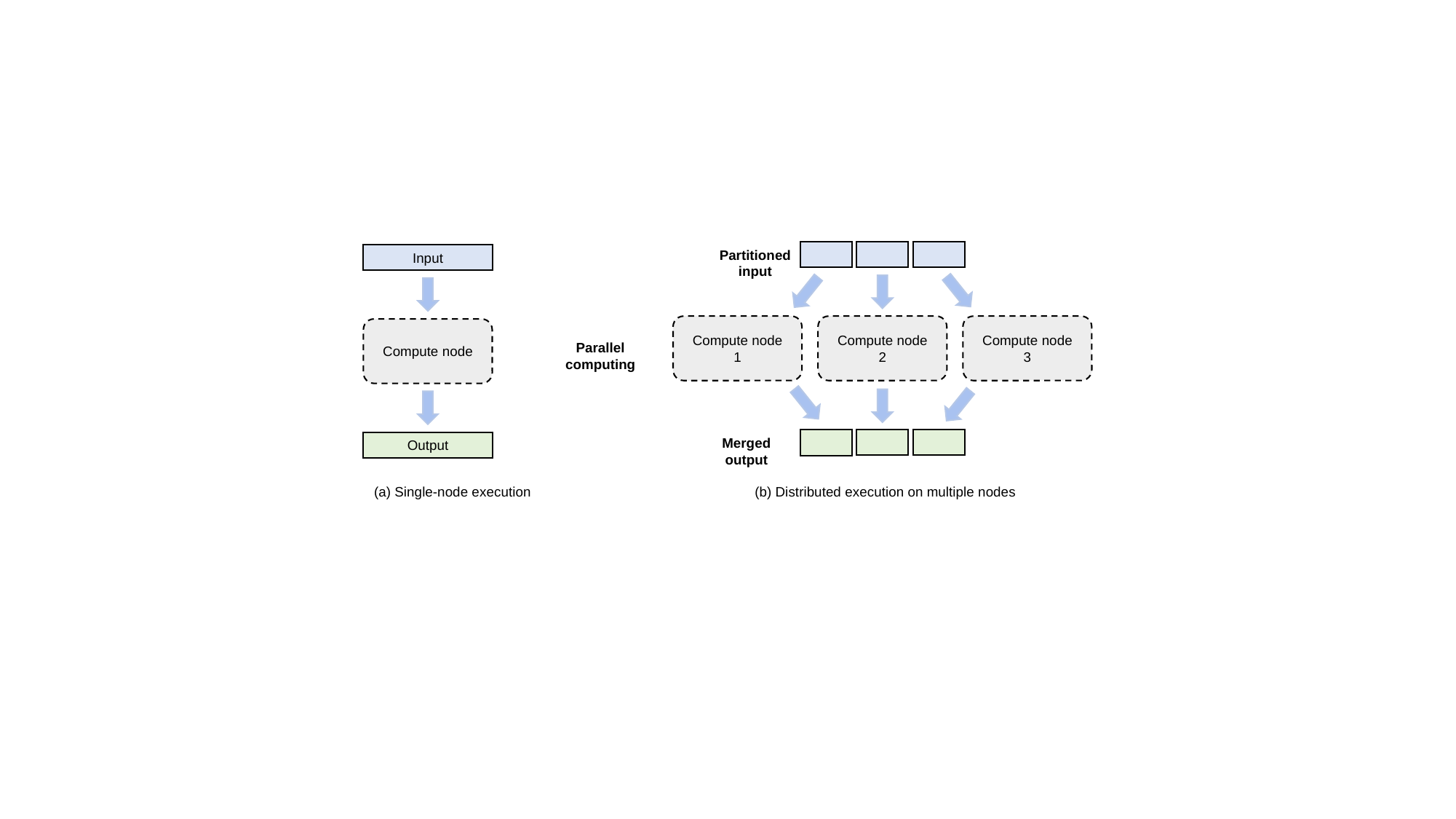

Partitioned input

Compute node 1
Compute node 2
Compute node 3
Parallel computing

Merged output

(b) Distributed execution on multiple nodes
Input

Compute node

Output
(a) Single-node execution